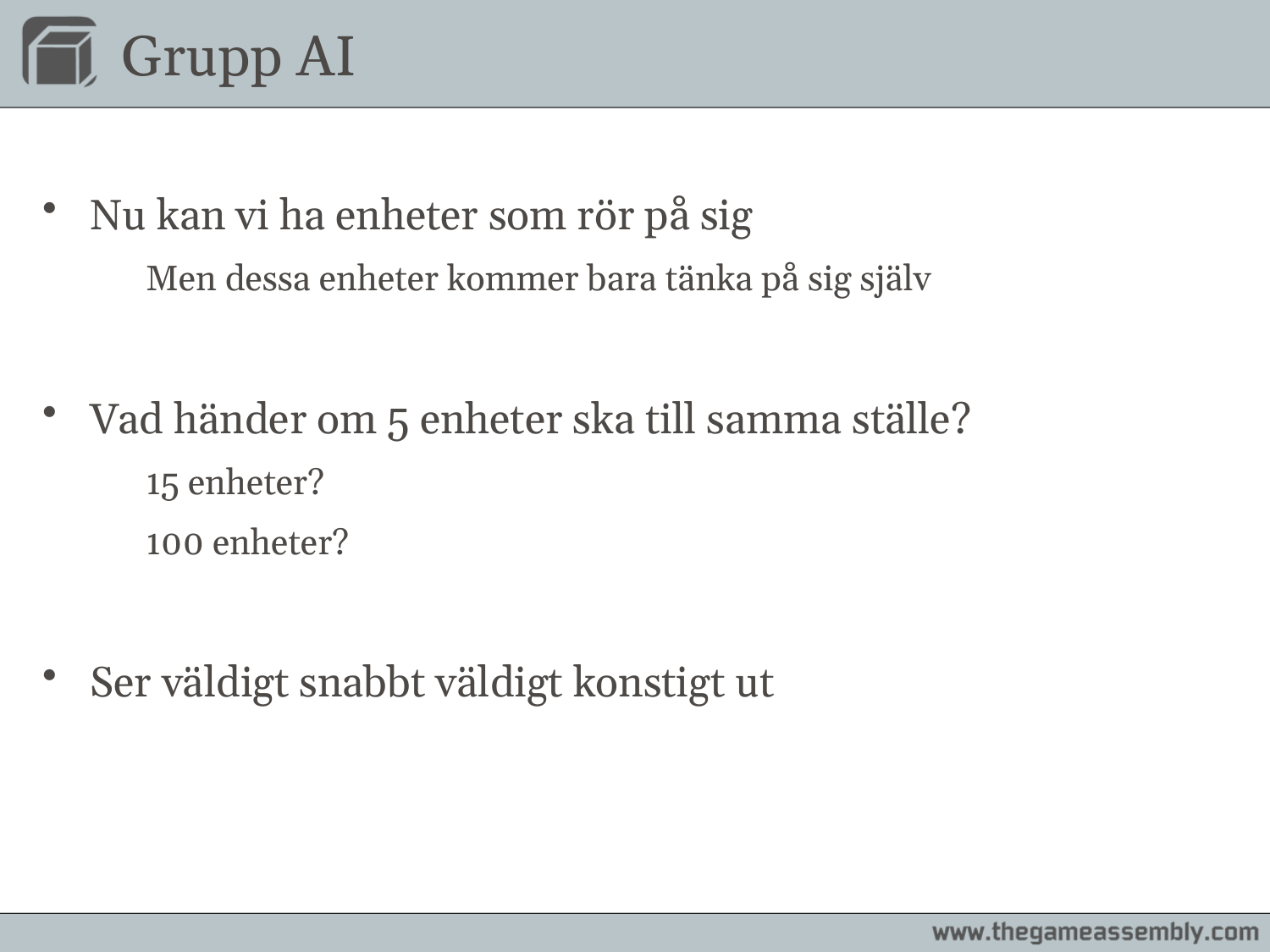

# Grupp AI

Nu kan vi ha enheter som rör på sig
	Men dessa enheter kommer bara tänka på sig själv

Vad händer om 5 enheter ska till samma ställe?
	15 enheter?
	100 enheter?

Ser väldigt snabbt väldigt konstigt ut